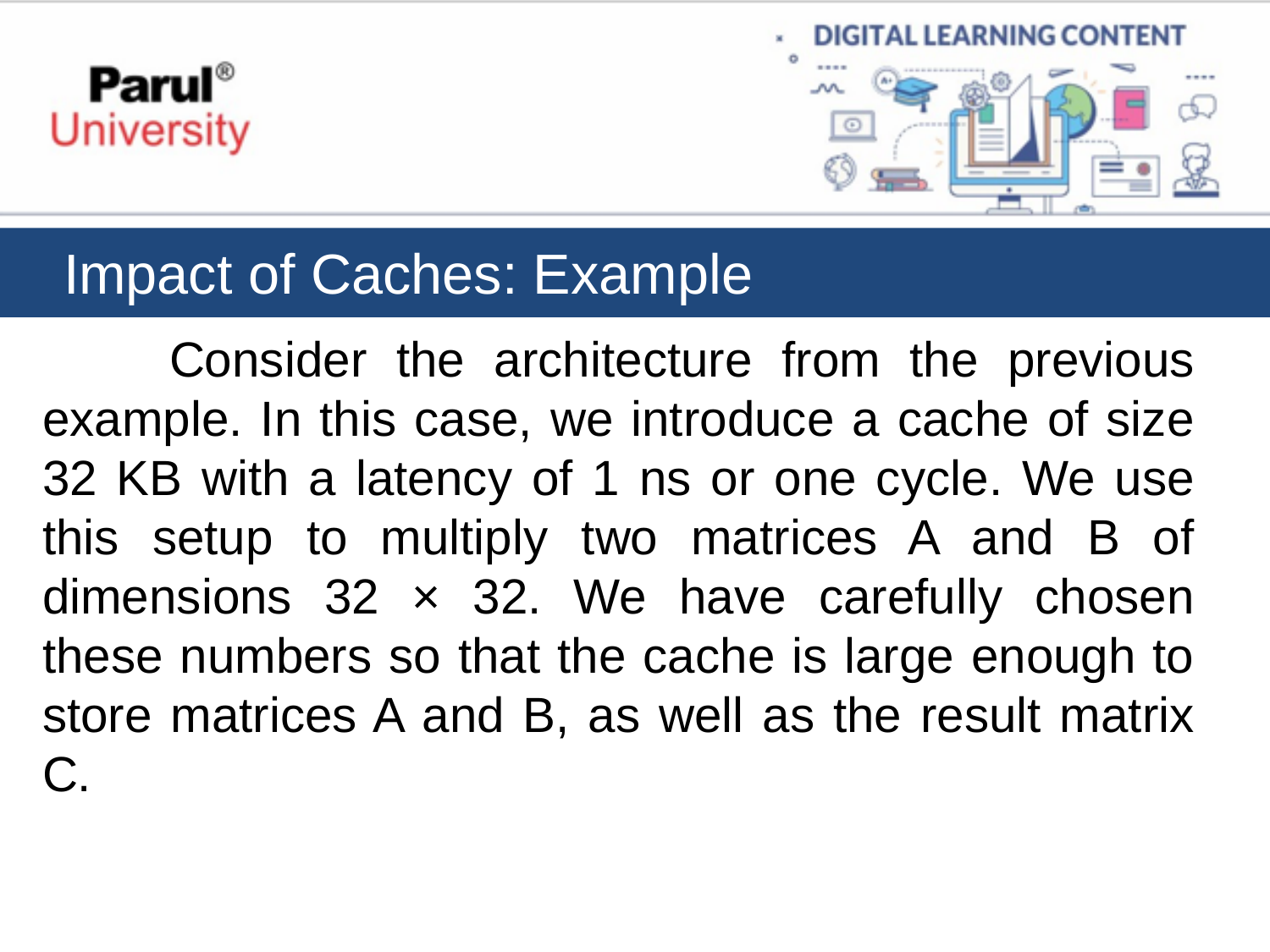

Impact of Caches: Example
	Consider the architecture from the previous example. In this case, we introduce a cache of size 32 KB with a latency of 1 ns or one cycle. We use this setup to multiply two matrices A and B of dimensions 32 × 32. We have carefully chosen these numbers so that the cache is large enough to store matrices A and B, as well as the result matrix C.